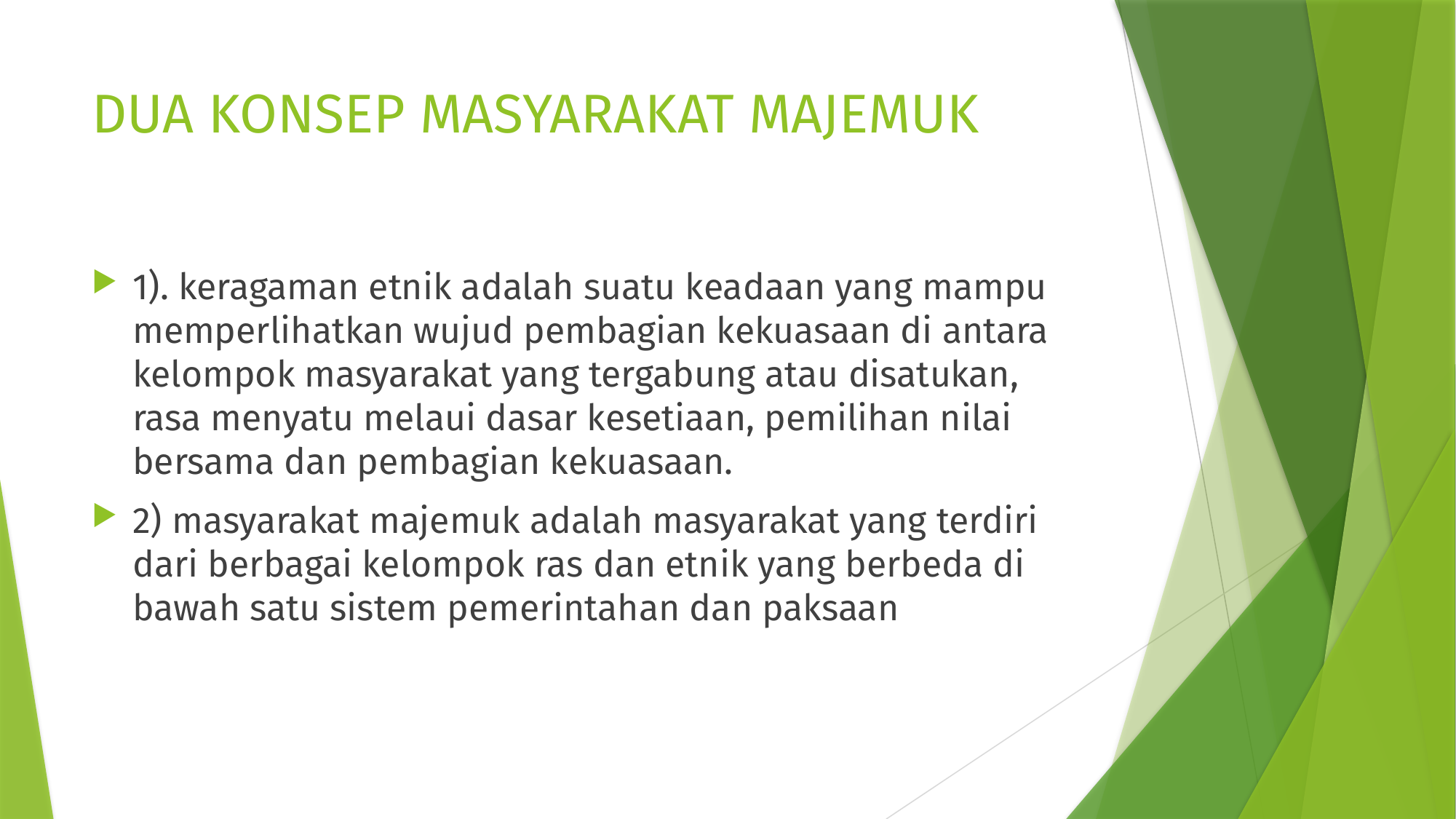

# DUA KONSEP MASYARAKAT MAJEMUK
1). keragaman etnik adalah suatu keadaan yang mampu memperlihatkan wujud pembagian kekuasaan di antara kelompok masyarakat yang tergabung atau disatukan, rasa menyatu melaui dasar kesetiaan, pemilihan nilai bersama dan pembagian kekuasaan.
2) masyarakat majemuk adalah masyarakat yang terdiri dari berbagai kelompok ras dan etnik yang berbeda di bawah satu sistem pemerintahan dan paksaan